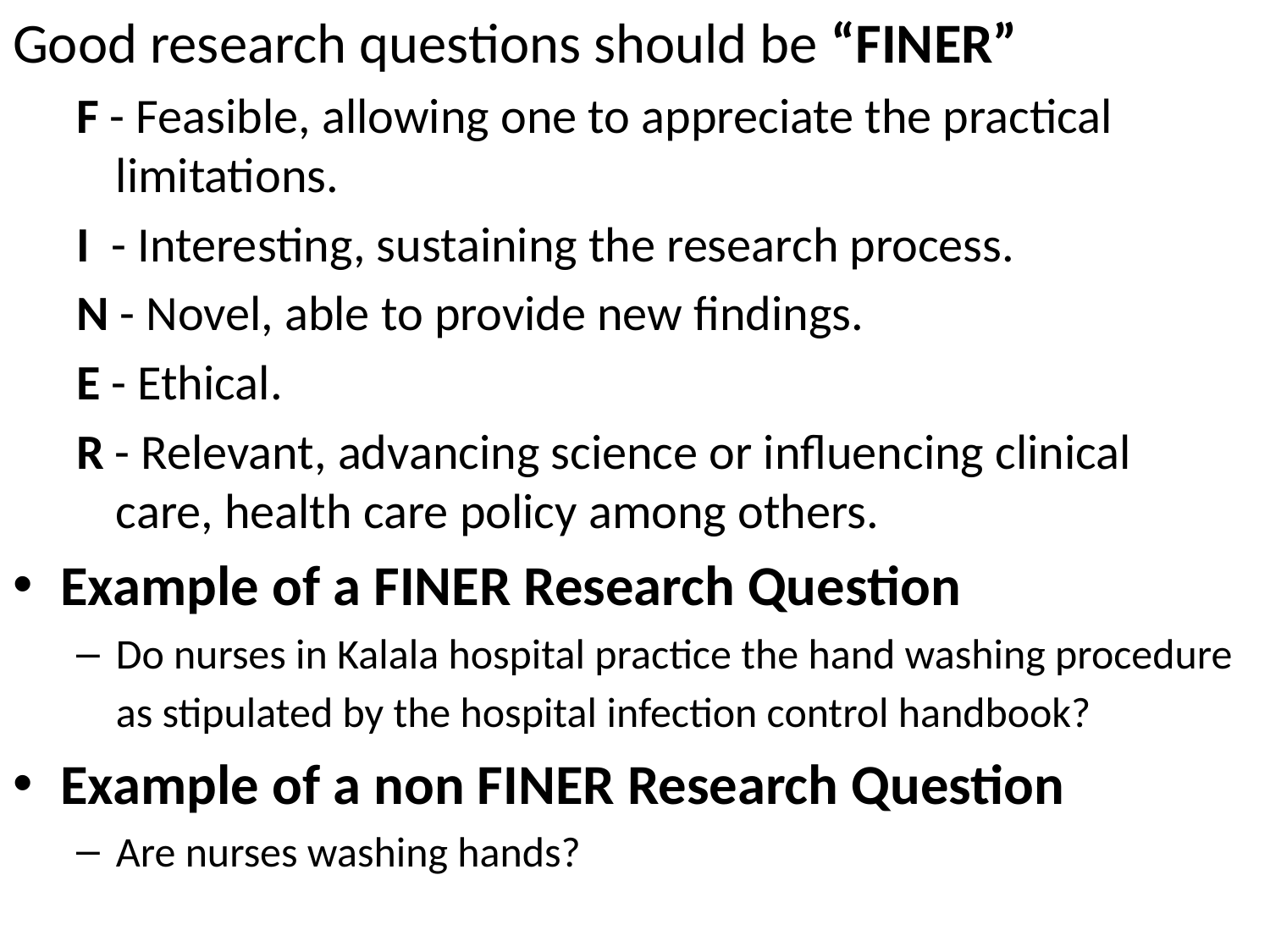

Good research questions should be “FINER”
F - Feasible, allowing one to appreciate the practical limitations.
I  - Interesting, sustaining the research process.
N - Novel, able to provide new findings.
E - Ethical.
R - Relevant, advancing science or influencing clinical care, health care policy among others.
Example of a FINER Research Question
Do nurses in Kalala hospital practice the hand washing procedure as stipulated by the hospital infection control handbook?
Example of a non FINER Research Question
Are nurses washing hands?